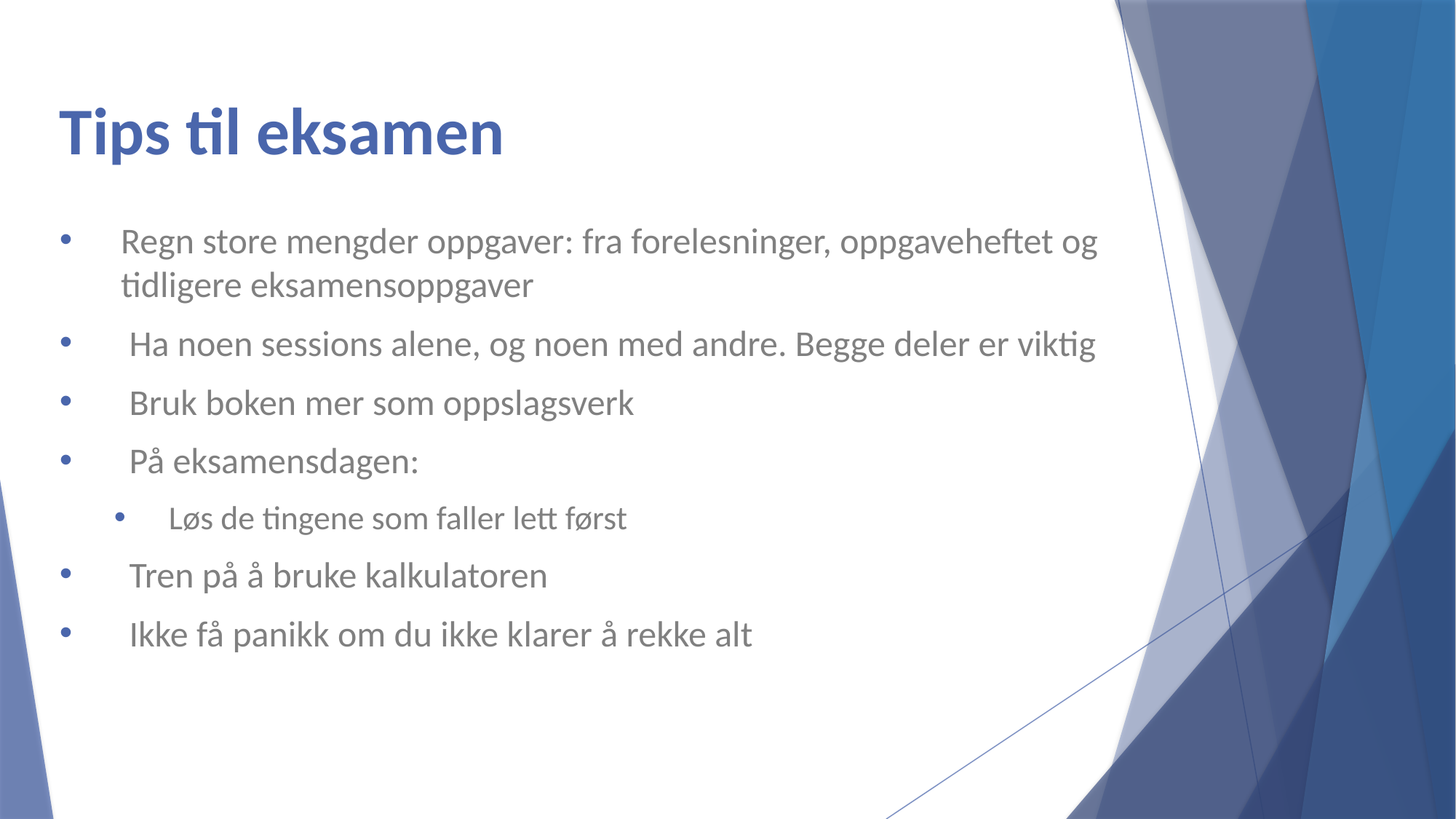

# Tips til eksamen
Regn store mengder oppgaver: fra forelesninger, oppgaveheftet og tidligere eksamensoppgaver
 Ha noen sessions alene, og noen med andre. Begge deler er viktig
 Bruk boken mer som oppslagsverk
 På eksamensdagen:
Løs de tingene som faller lett først
 Tren på å bruke kalkulatoren
 Ikke få panikk om du ikke klarer å rekke alt